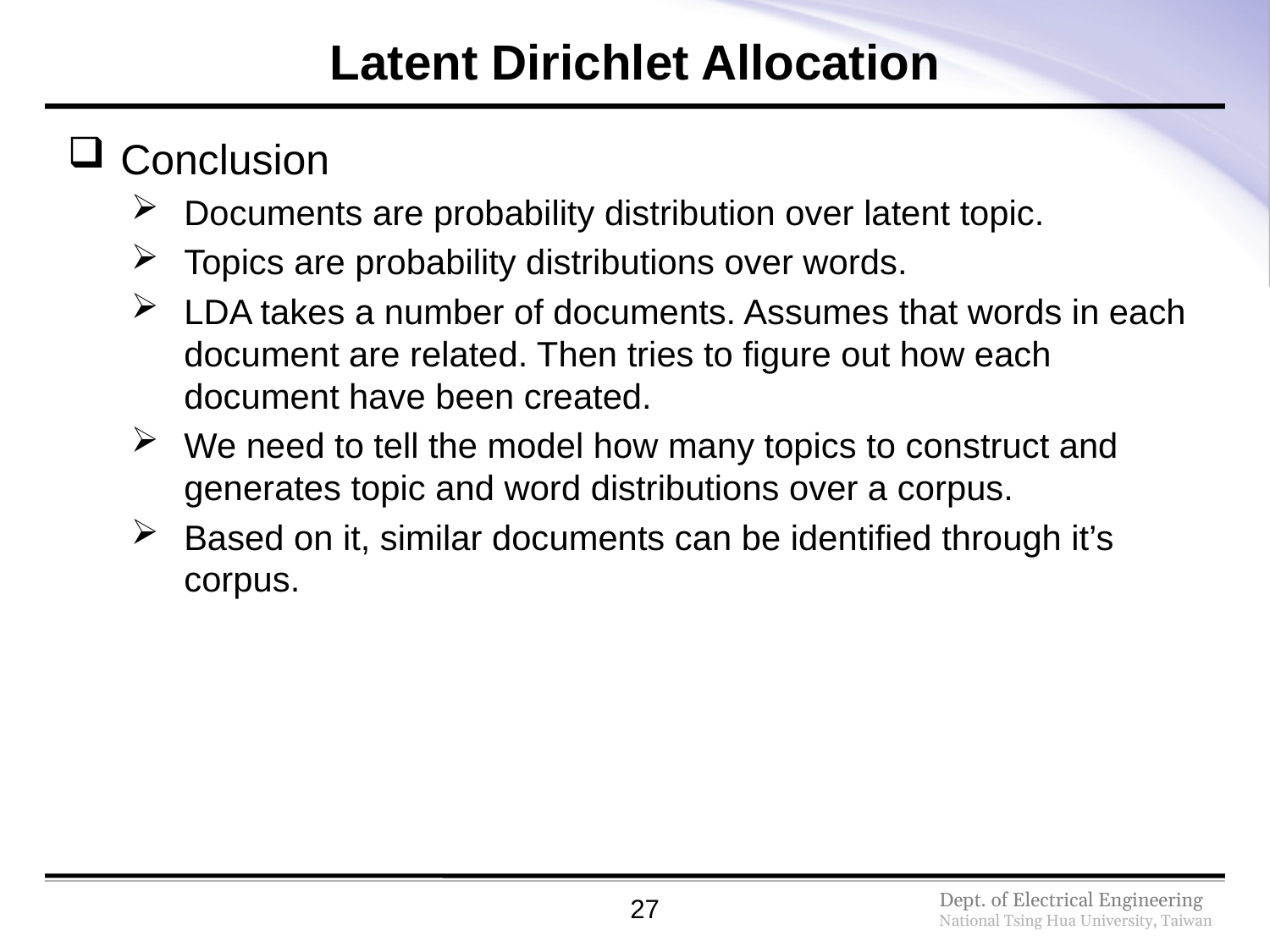

# Latent Dirichlet Allocation
Conclusion
Documents are probability distribution over latent topic.
Topics are probability distributions over words.
LDA takes a number of documents. Assumes that words in each document are related. Then tries to figure out how each document have been created.
We need to tell the model how many topics to construct and generates topic and word distributions over a corpus.
Based on it, similar documents can be identified through it’s corpus.
27